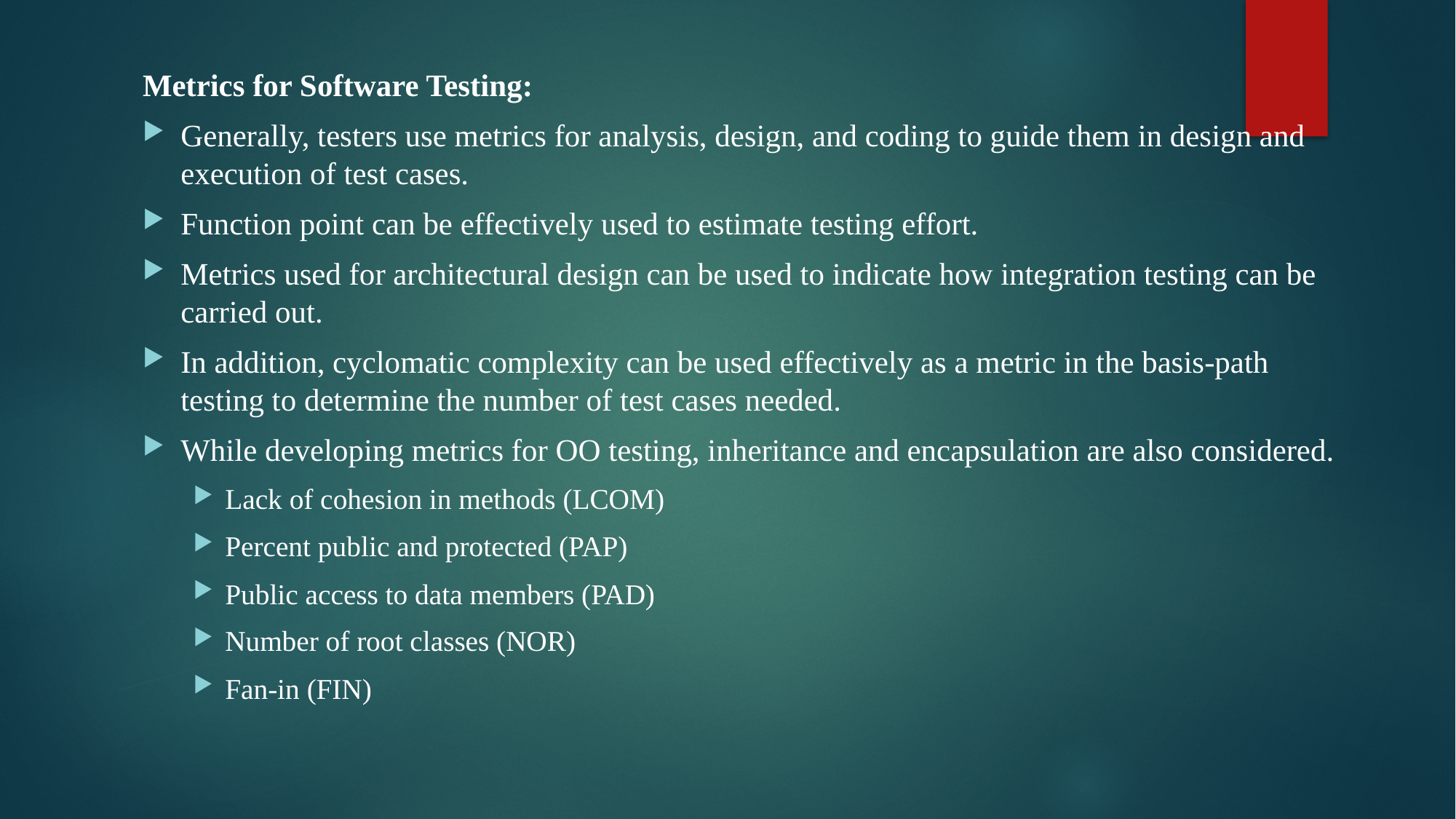

Metrics for Software Testing:
Generally, testers use metrics for analysis, design, and coding to guide them in design and execution of test cases.
Function point can be effectively used to estimate testing effort.
Metrics used for architectural design can be used to indicate how integration testing can be carried out.
In addition, cyclomatic complexity can be used effectively as a metric in the basis-path testing to determine the number of test cases needed.
While developing metrics for OO testing, inheritance and encapsulation are also considered.
Lack of cohesion in methods (LCOM)
Percent public and protected (PAP)
Public access to data members (PAD)
Number of root classes (NOR)
Fan-in (FIN)